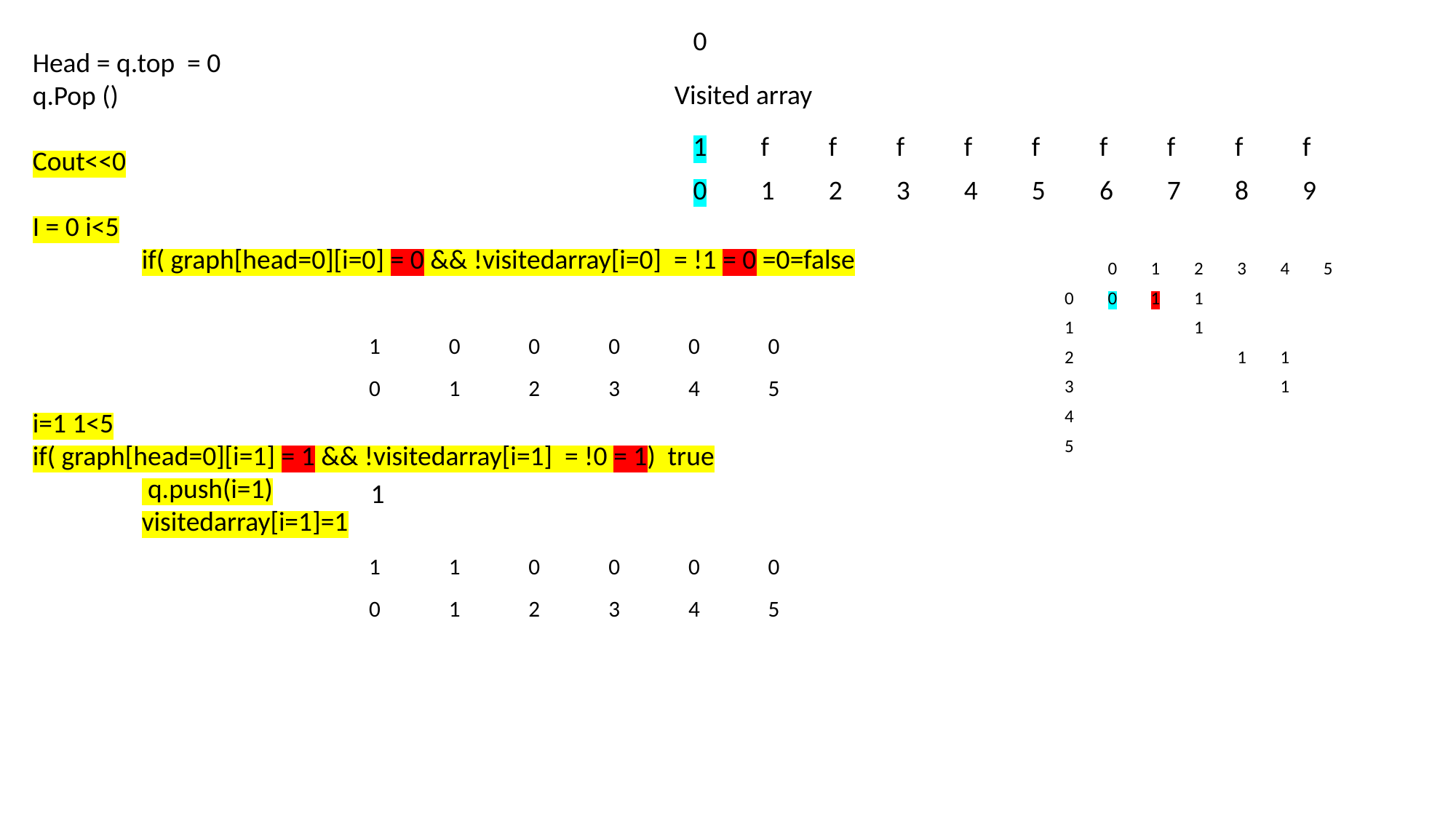

| 0 |  |  |  |  |  |  |  |  |  |
| --- | --- | --- | --- | --- | --- | --- | --- | --- | --- |
Head = q.top  = 0
q.Pop ()

Cout<<0

I = 0 i<5
	if( graph[head=0][i=0] = 0 && !visitedarray[i=0]  = !1 = 0 =0=false

i=1 1<5
if( graph[head=0][i=1] = 1 && !visitedarray[i=1]  = !0 = 1)  true
	 q.push(i=1)
	visitedarray[i=1]=1

Visited array
|  |  |  |  |  |  |  |  |  |  |
| --- | --- | --- | --- | --- | --- | --- | --- | --- | --- |
| 1 | f | f | f | f | f | f | f | f | f |
| --- | --- | --- | --- | --- | --- | --- | --- | --- | --- |
| 0 | 1 | 2 | 3 | 4 | 5 | 6 | 7 | 8 | 9 |
| --- | --- | --- | --- | --- | --- | --- | --- | --- | --- |
|  | 0 | 1 | 2 | 3 | 4 | 5 |
| --- | --- | --- | --- | --- | --- | --- |
| 0 | 0 | 1 | 1 |  |  |  |
| 1 |  |  | 1 |  |  |  |
| 2 |  |  |  | 1 | 1 |  |
| 3 |  |  |  |  | 1 |  |
| 4 |  |  |  |  |  |  |
| 5 |  |  |  |  |  |  |
|  |  |  |  |  |  |  |  |  |  |
| --- | --- | --- | --- | --- | --- | --- | --- | --- | --- |
| 1 | 0 | 0 | 0 | 0 | 0 |
| --- | --- | --- | --- | --- | --- |
| 0 | 1 | 2 | 3 | 4 | 5 |
| 1 |  |  |  |  |  |  |  |  |  |
| --- | --- | --- | --- | --- | --- | --- | --- | --- | --- |
| 1 | 1 | 0 | 0 | 0 | 0 |
| --- | --- | --- | --- | --- | --- |
| 0 | 1 | 2 | 3 | 4 | 5 |